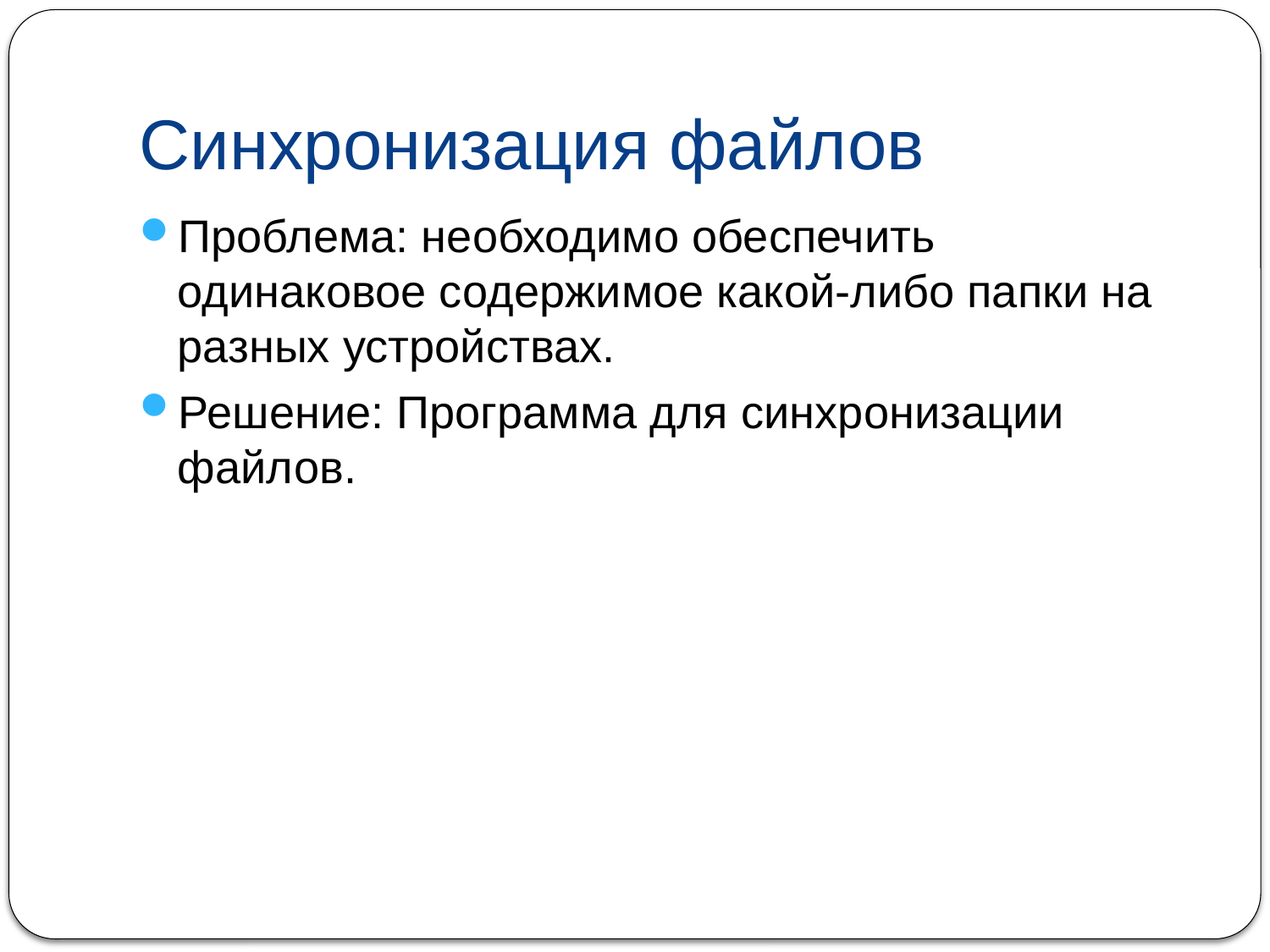

# Синхронизация файлов
Проблема: необходимо обеспечить одинаковое содержимое какой-либо папки на разных устройствах.
Решение: Программа для синхронизации файлов.